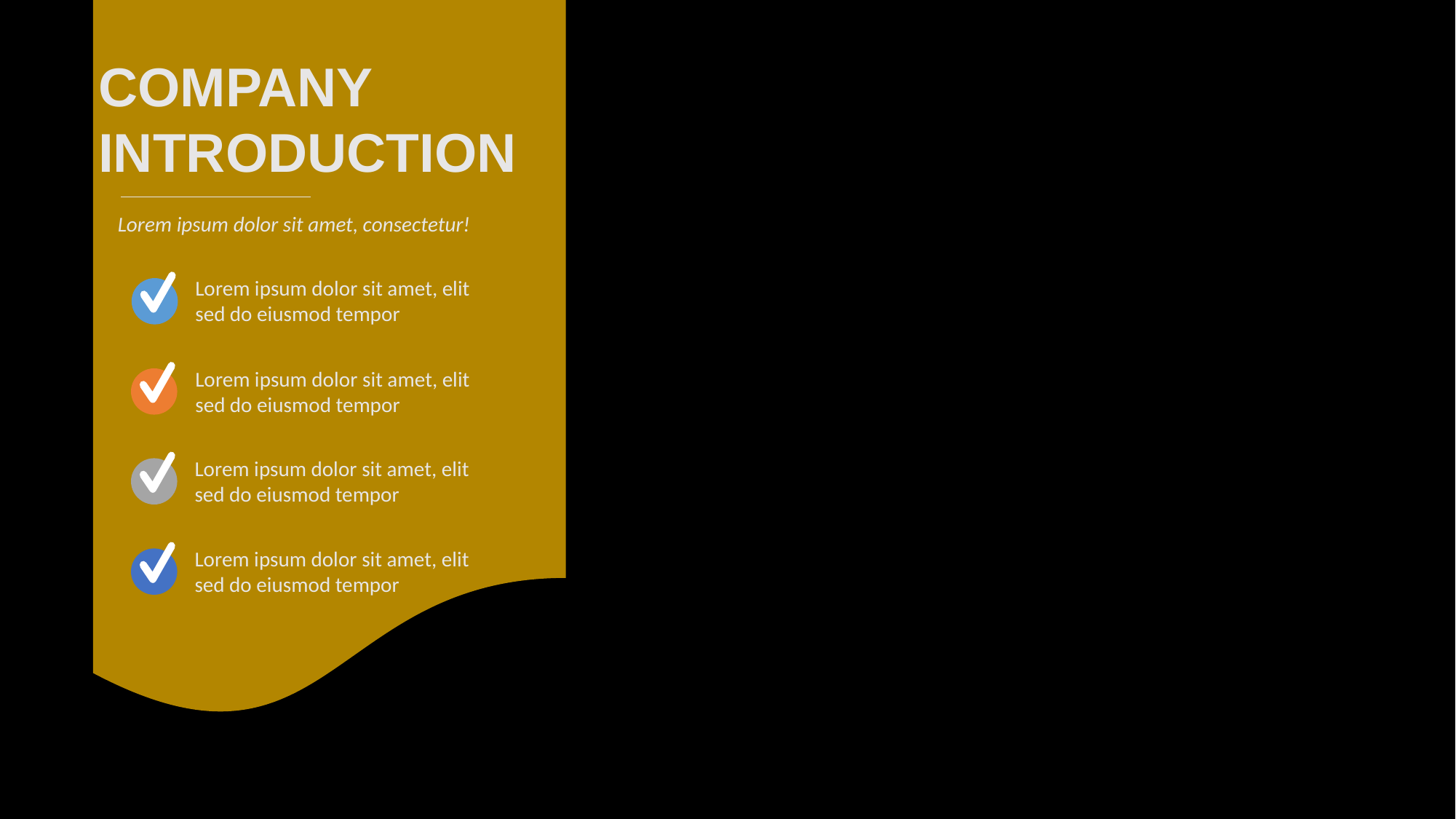

COMPANY
INTRODUCTION
Lorem ipsum dolor sit amet, consectetur!
Lorem ipsum dolor sit amet, elit
sed do eiusmod tempor

Lorem ipsum dolor sit amet, elit
sed do eiusmod tempor

Lorem ipsum dolor sit amet, elit
sed do eiusmod tempor

Lorem ipsum dolor sit amet, elit
sed do eiusmod tempor